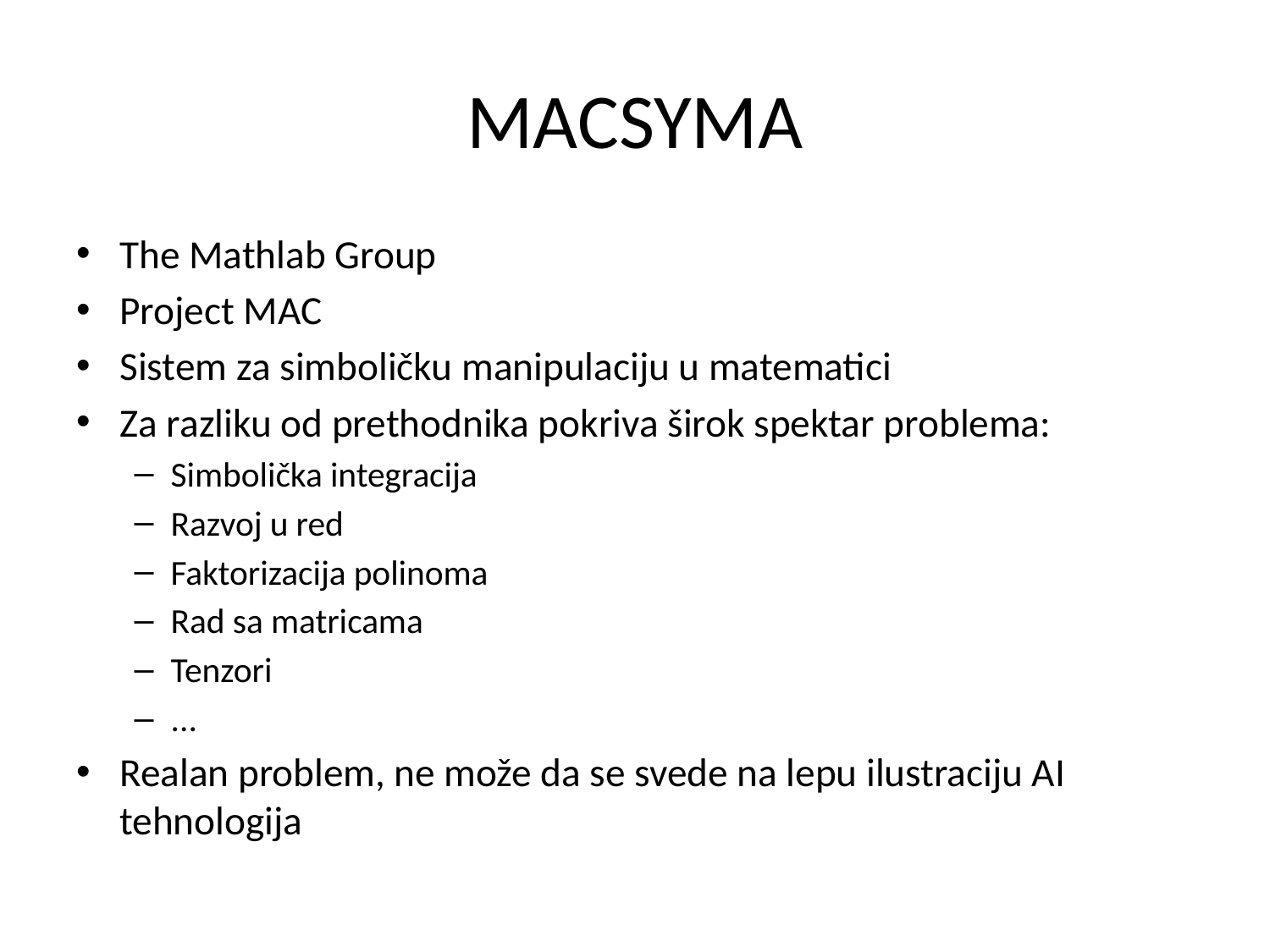

# MACSYMA
The Mathlab Group
Project MAC
Sistem za simboličku manipulaciju u matematici
Za razliku od prethodnika pokriva širok spektar problema:
Simbolička integracija
Razvoj u red
Faktorizacija polinoma
Rad sa matricama
Tenzori
...
Realan problem, ne može da se svede na lepu ilustraciju AI tehnologija